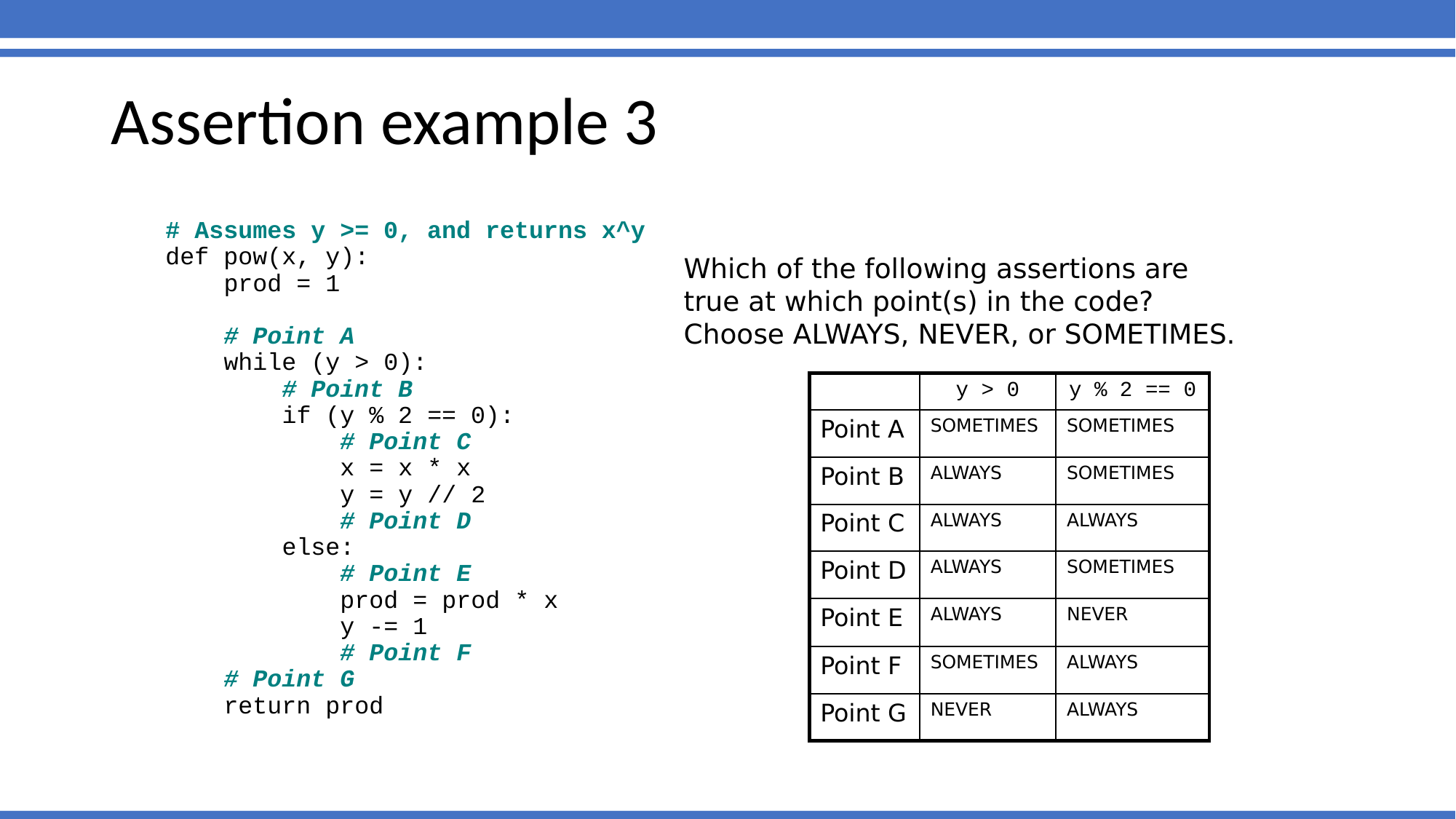

Assertion example 3
# Assumes y >= 0, and returns x^y
def pow(x, y):
    prod = 1

    # Point A
    while (y > 0):
        # Point B
        if (y % 2 == 0):
            # Point C
            x = x * x
            y = y // 2
            # Point D
        else:
            # Point E
            prod = prod * x
            y -= 1
            # Point F
    # Point G
    return prod
Which of the following assertions are
true at which point(s) in the code?
Choose ALWAYS, NEVER, or SOMETIMES.
|  | y > 0 | y % 2 == 0 |
| --- | --- | --- |
| Point A |  |  |
| Point B |  |  |
| Point C |  |  |
| Point D |  |  |
| Point E |  |  |
| Point F |  |  |
| Point G |  |  |
|  | y > 0 | y % 2 == 0 |
| --- | --- | --- |
| Point A | SOMETIMES | SOMETIMES |
| Point B | ALWAYS | SOMETIMES |
| Point C | ALWAYS | ALWAYS |
| Point D | ALWAYS | SOMETIMES |
| Point E | ALWAYS | NEVER |
| Point F | SOMETIMES | ALWAYS |
| Point G | NEVER | ALWAYS |